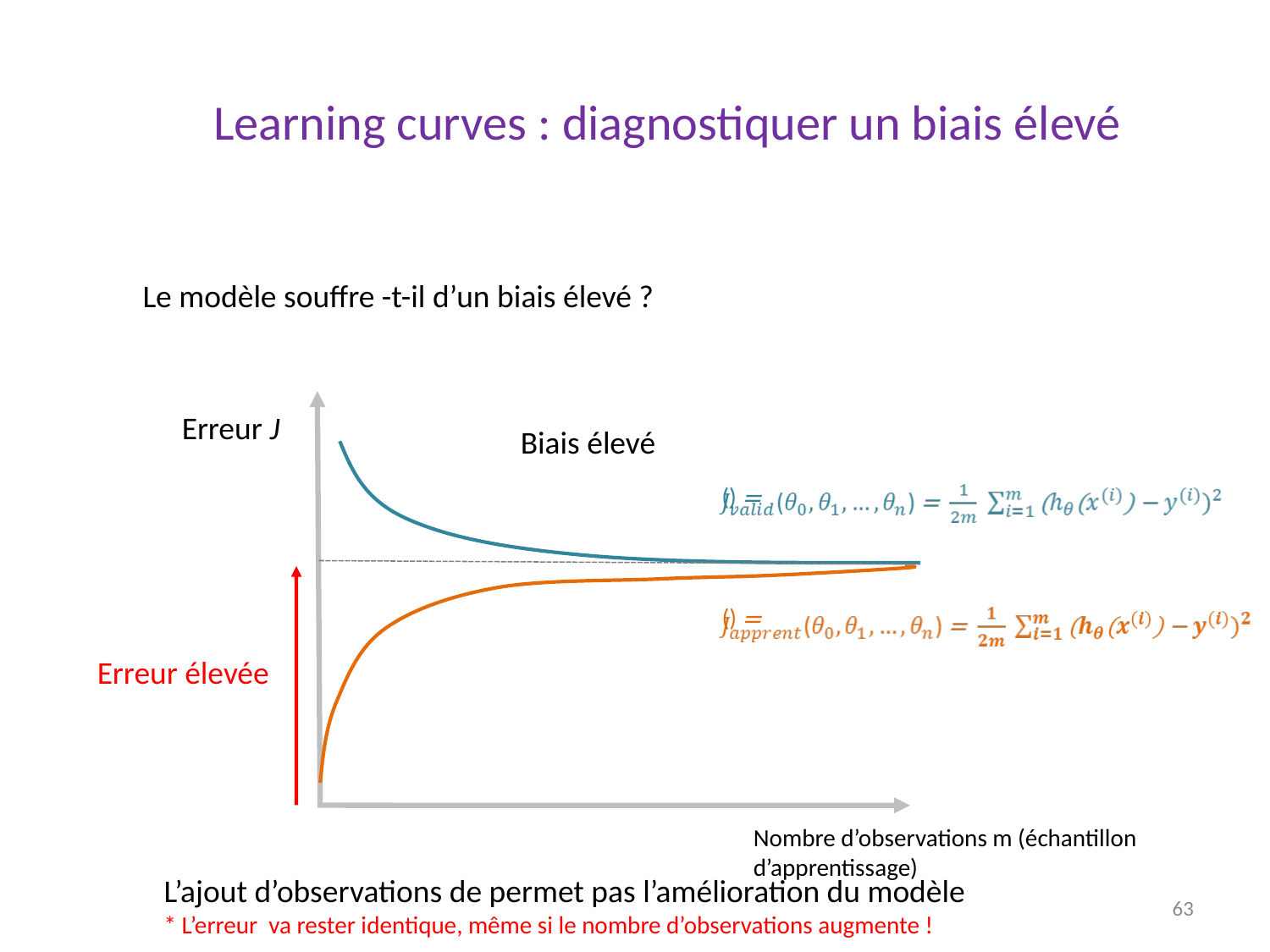

Learning curves : diagnostiquer un biais élevé
Le modèle souffre -t-il d’un biais élevé ?

Erreur J
Biais élevé

() =

() =

Erreur élevée

Nombre d’observations m (échantillon d’apprentissage)
L’ajout d’observations de permet pas l’amélioration du modèle
* L’erreur  va rester identique, même si le nombre d’observations augmente !
63